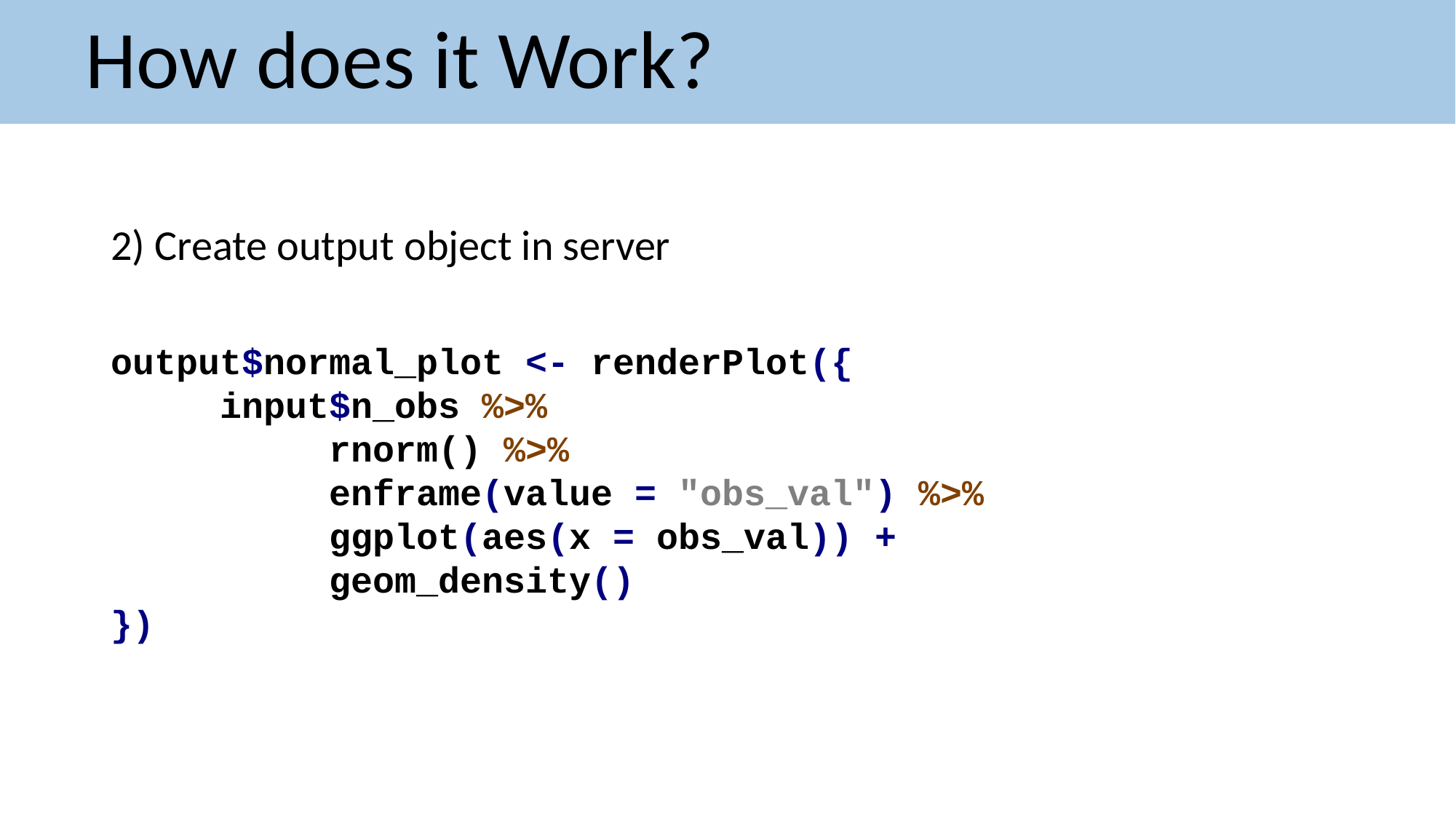

# How does it Work?
2) Create output object in server
output$normal_plot <- renderPlot({
	input$n_obs %>%
		rnorm() %>%
		enframe(value = "obs_val") %>%
		ggplot(aes(x = obs_val)) +
		geom_density()
})